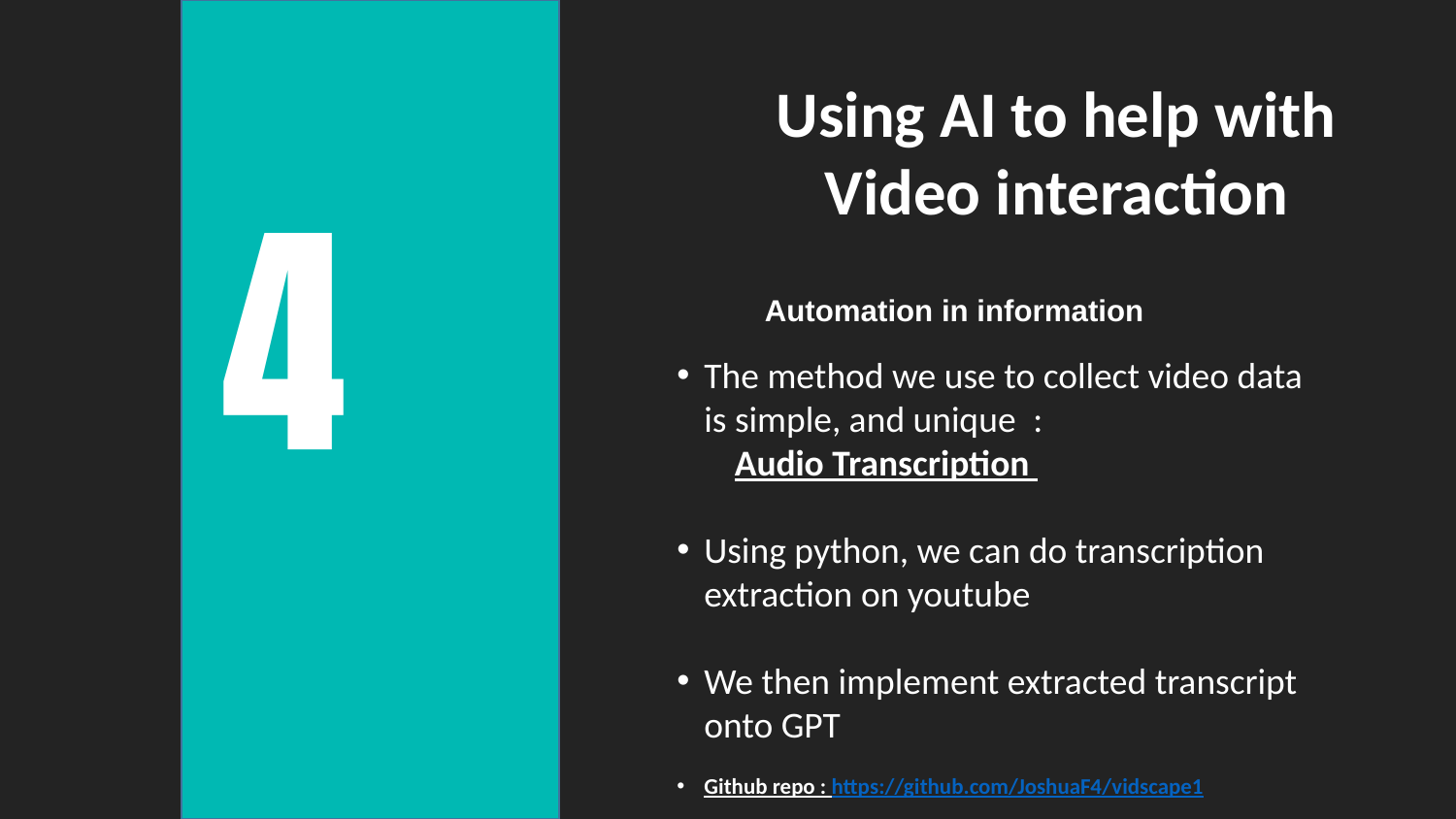

Using AI to help with Video interaction

4
Automation in information
The method we use to collect video data is simple, and unique  :
       Audio Transcription

Using python, we can do transcription extraction on youtube

We then implement extracted transcript onto GPT

Github repo : https://github.com/JoshuaF4/vidscape1